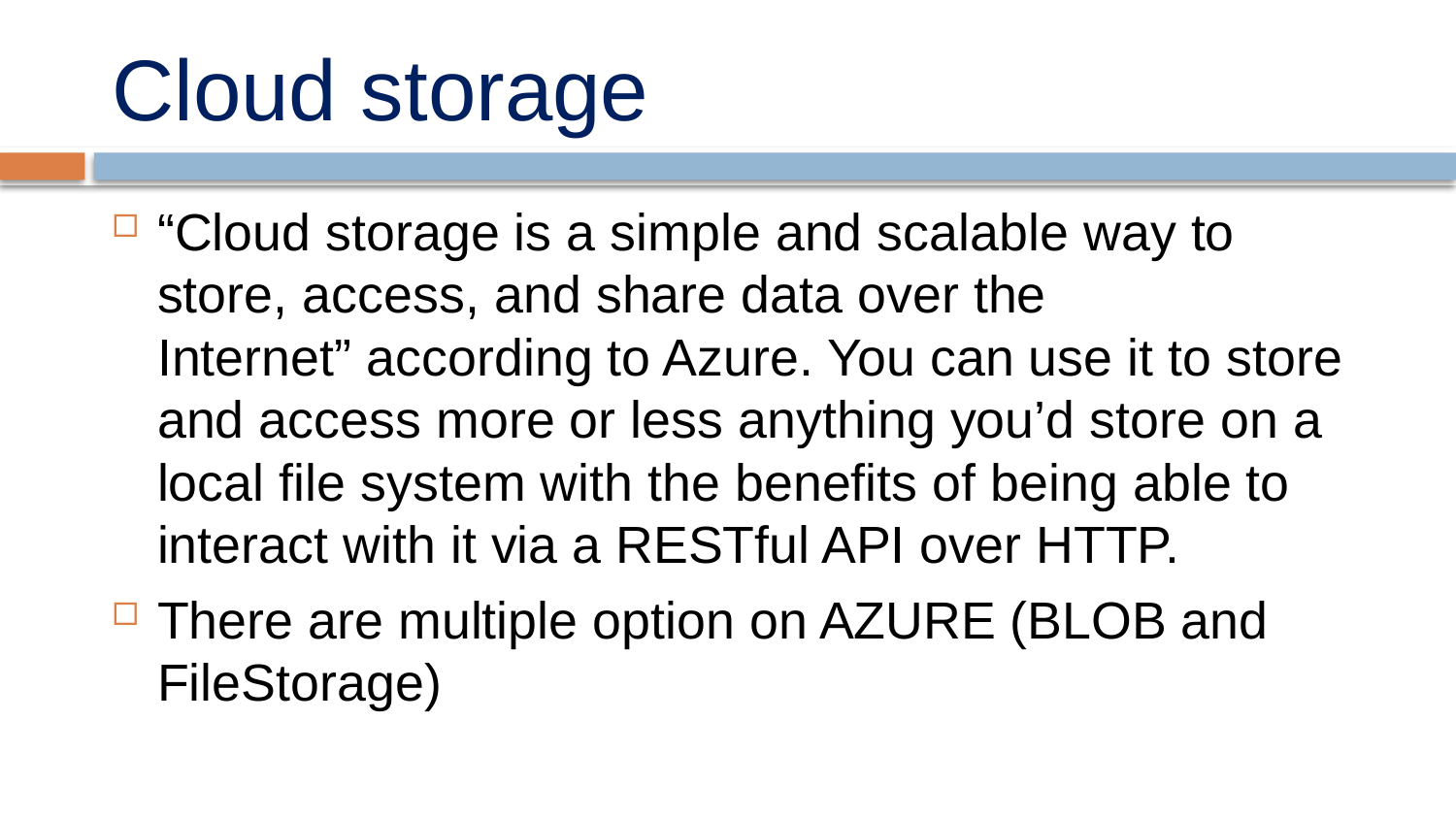

# Cloud storage
“Cloud storage is a simple and scalable way to store, access, and share data over the Internet” according to Azure. You can use it to store and access more or less anything you’d store on a local file system with the benefits of being able to interact with it via a RESTful API over HTTP.
There are multiple option on AZURE (BLOB and FileStorage)